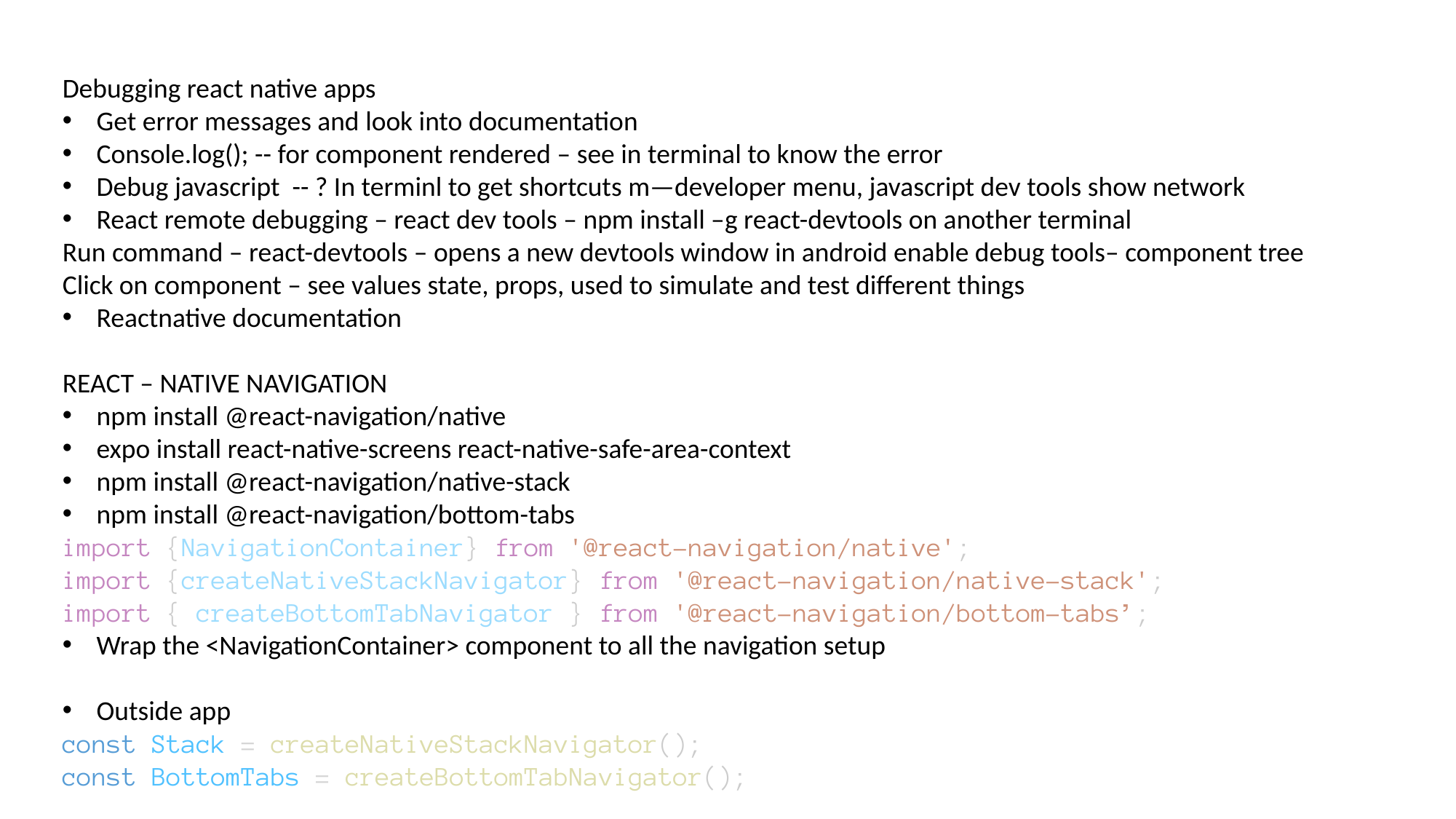

Debugging react native apps
Get error messages and look into documentation
Console.log(); -- for component rendered – see in terminal to know the error
Debug javascript  -- ? In terminl to get shortcuts m—developer menu, javascript dev tools show network
React remote debugging – react dev tools – npm install –g react-devtools on another terminal
Run command – react-devtools – opens a new devtools window in android enable debug tools– component tree
Click on component – see values state, props, used to simulate and test different things
Reactnative documentation

REACT – NATIVE NAVIGATION
npm install @react-navigation/native
expo install react-native-screens react-native-safe-area-context
npm install @react-navigation/native-stack
npm install @react-navigation/bottom-tabs
import {NavigationContainer} from '@react-navigation/native';
import {createNativeStackNavigator} from '@react-navigation/native-stack';
import { createBottomTabNavigator } from '@react-navigation/bottom-tabs’;
Wrap the <NavigationContainer> component to all the navigation setup

Outside app
const Stack = createNativeStackNavigator();
const BottomTabs = createBottomTabNavigator();